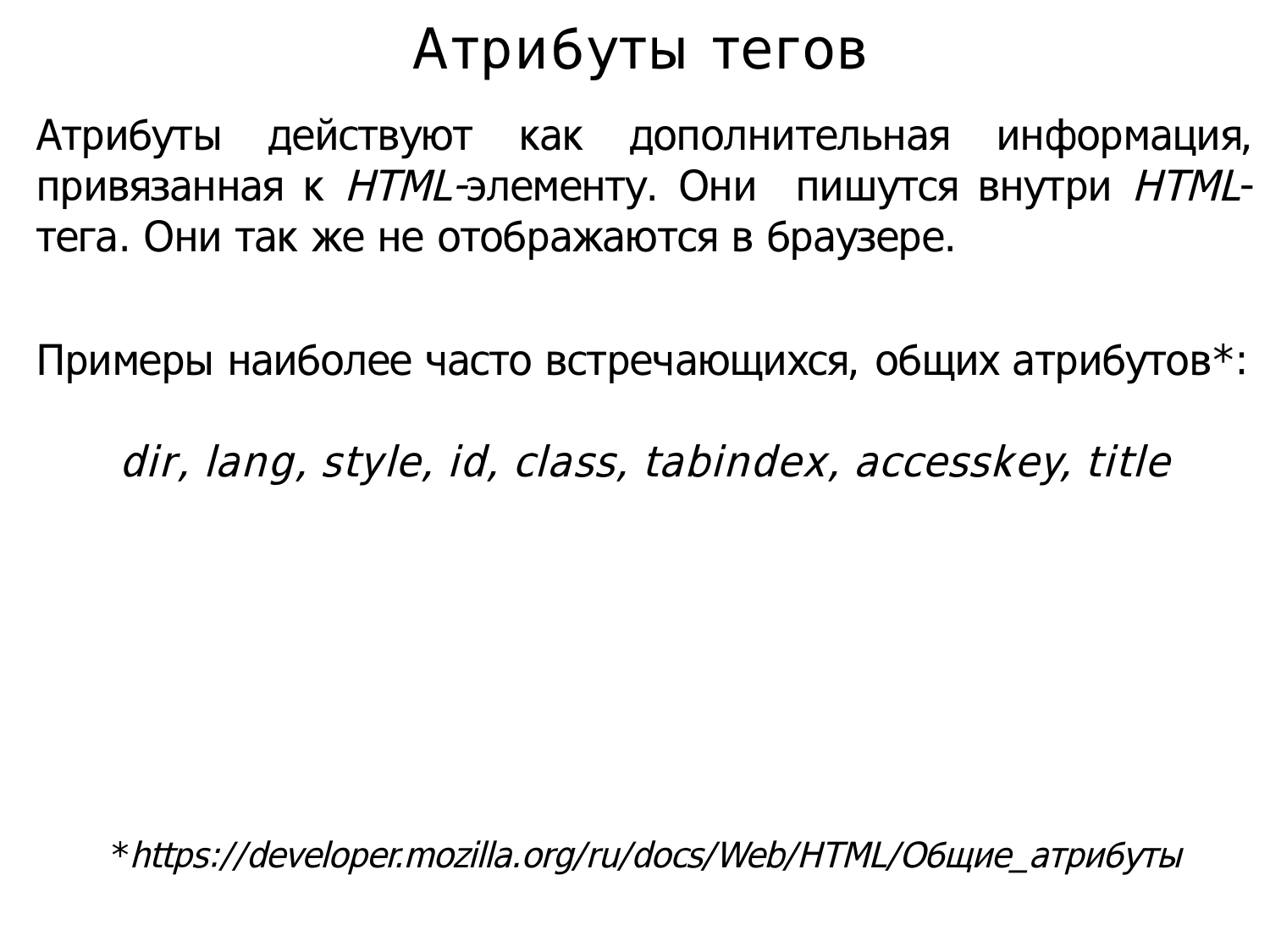

Атрибуты тегов
Атрибуты действуют как дополнительная информация, привязанная к HTML-элементу. Они  пишутся внутри HTML-тега. Они так же не отображаются в браузере.

Примеры наиболее часто встречающихся, общих атрибутов*:

dir, lang, style, id, class, tabindex, accesskey, title

*https://developer.mozilla.org/ru/docs/Web/HTML/Общие_атрибуты